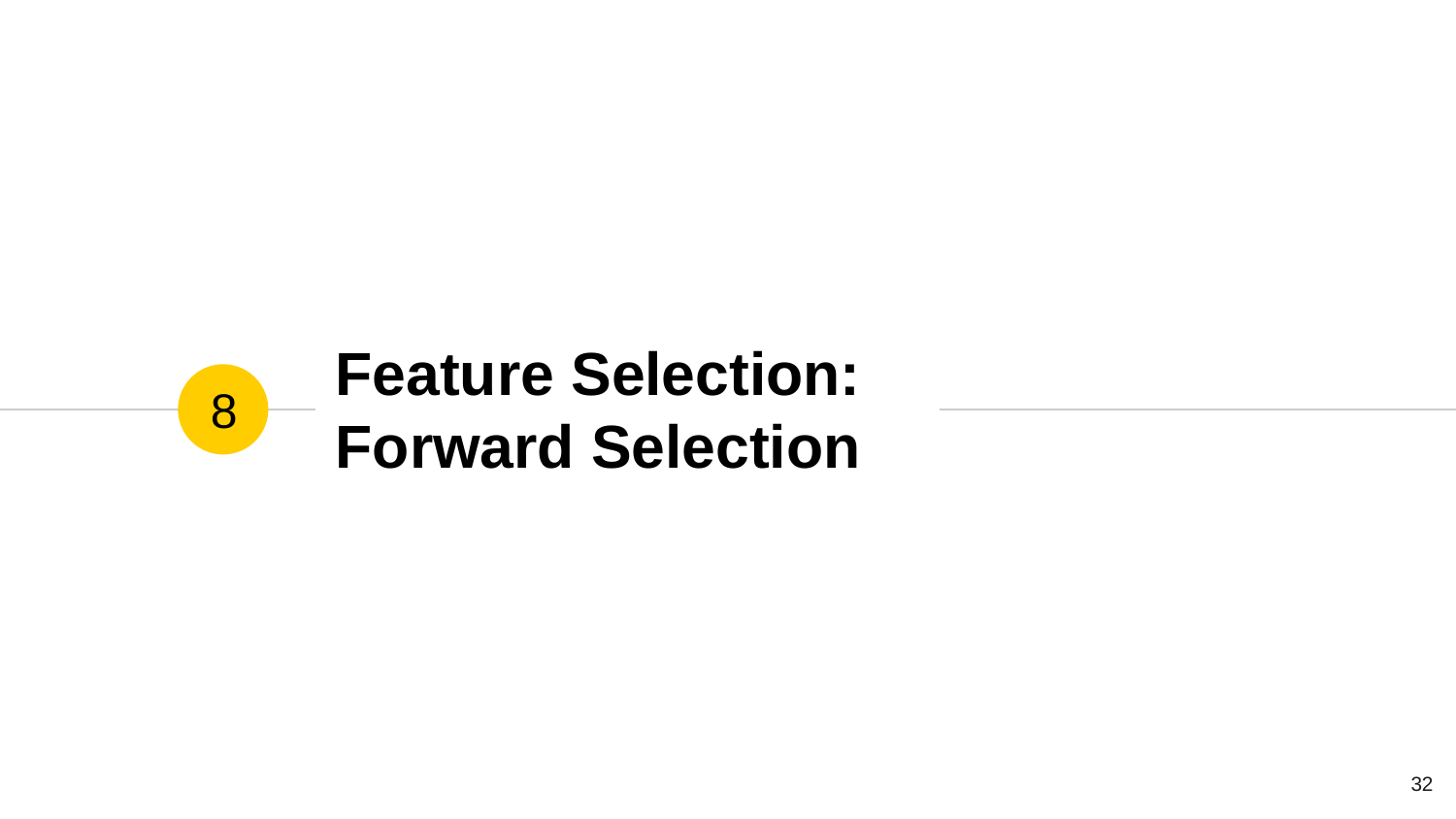

# Feature Selection: Forward Selection

8
32